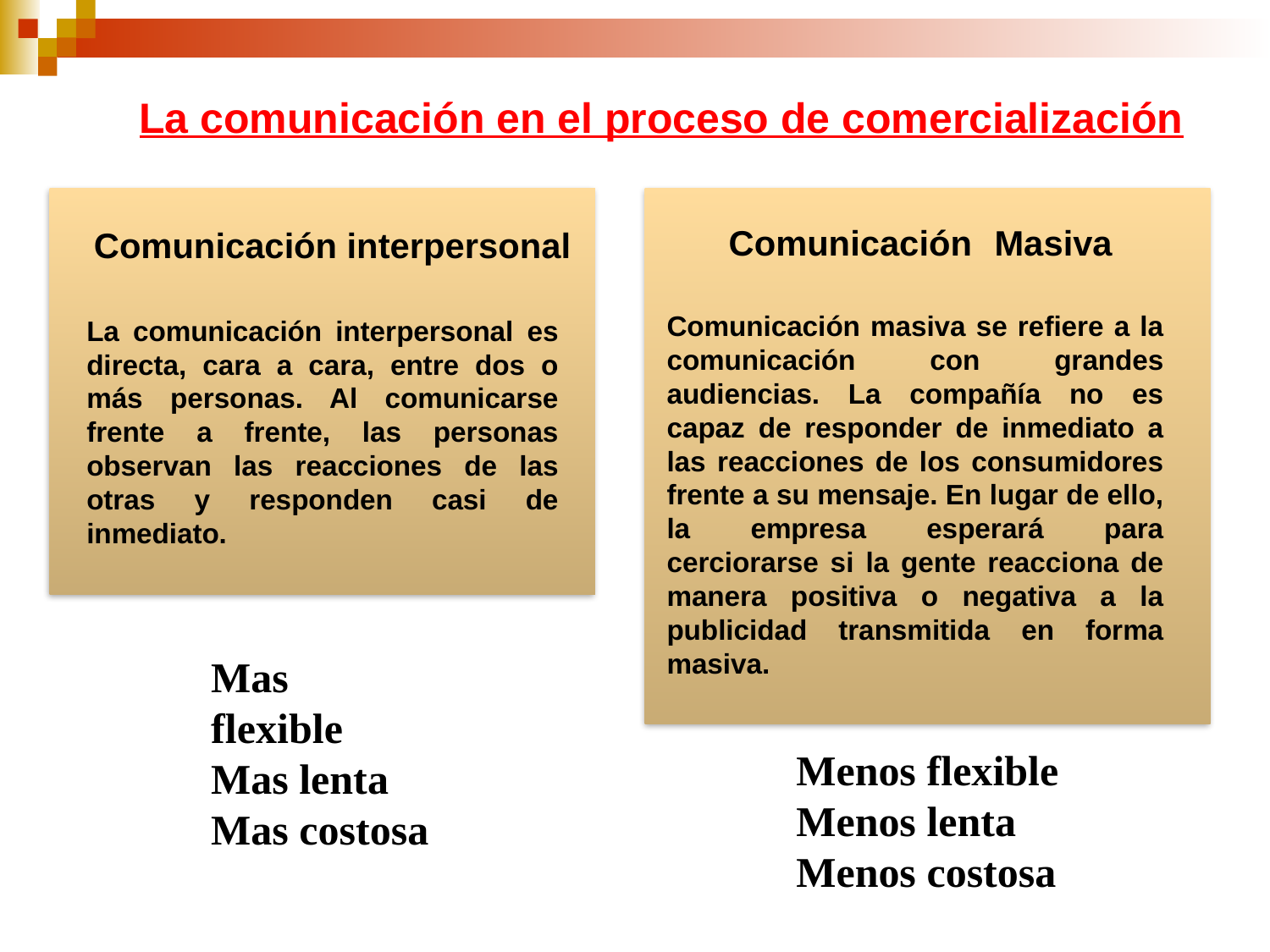

La comunicación en el proceso de comercialización
Comunicación Masiva

Comunicación interpersonal
La comunicación interpersonal es directa, cara a cara, entre dos o más personas. Al comunicarse frente a frente, las personas observan las reacciones de las otras y responden casi de inmediato.
Comunicación masiva se refiere a la comunicación con grandes audiencias. La compañía no es capaz de responder de inmediato a las reacciones de los consumidores frente a su mensaje. En lugar de ello, la empresa esperará para cerciorarse si la gente reacciona de manera positiva o negativa a la publicidad transmitida en forma masiva.
Mas flexible
Mas lenta
Mas costosa
Menos flexible
Menos lenta
Menos costosa